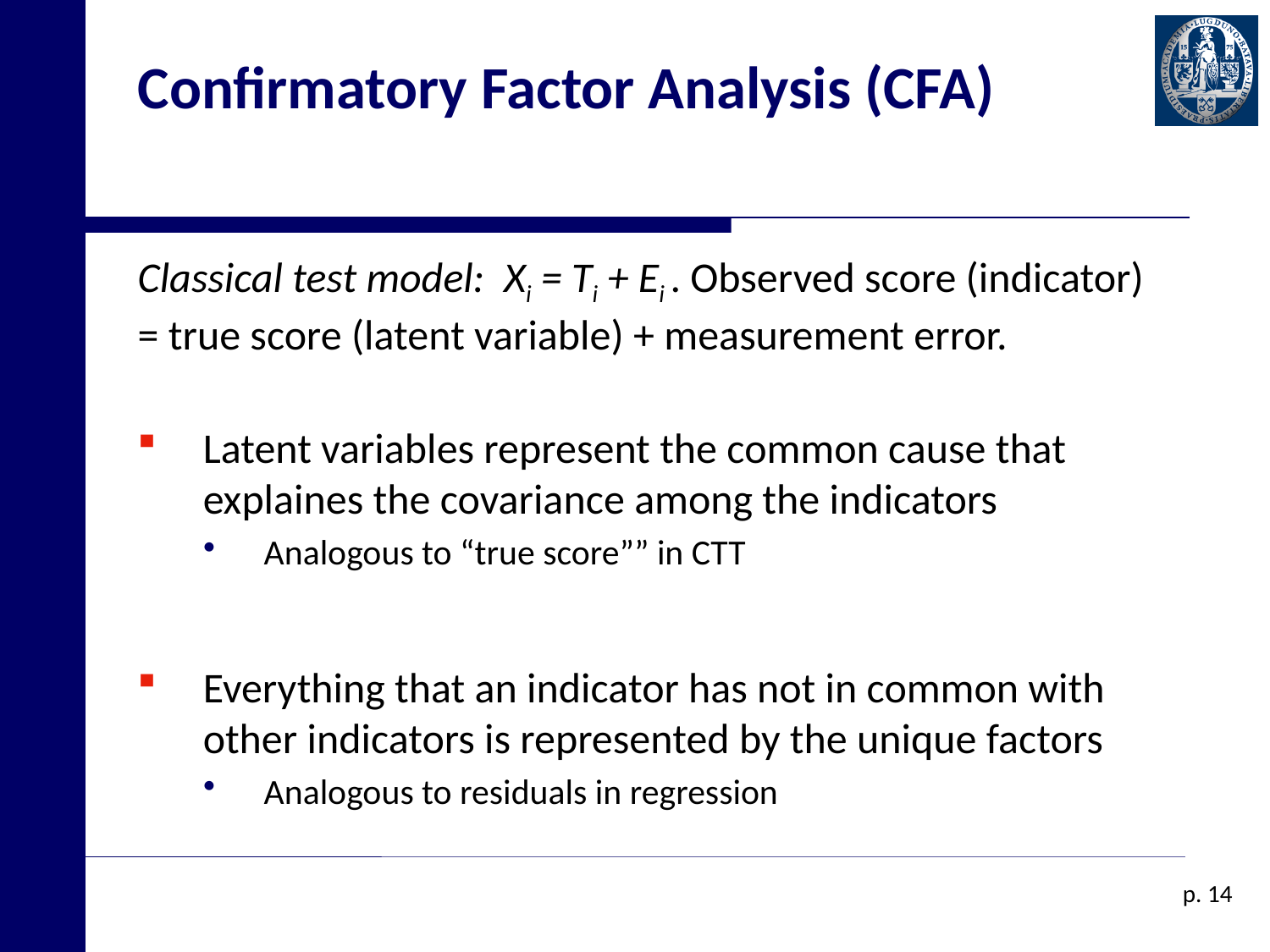

# Confirmatory Factor Analysis (CFA)
Classical test model:  Xi = Ti + Ei . Observed score (indicator) = true score (latent variable) + measurement error.

Latent variables represent the common cause that explaines the covariance among the indicators
Analogous to “true score”” in CTT

Everything that an indicator has not in common with other indicators is represented by the unique factors
Analogous to residuals in regression
p. 14